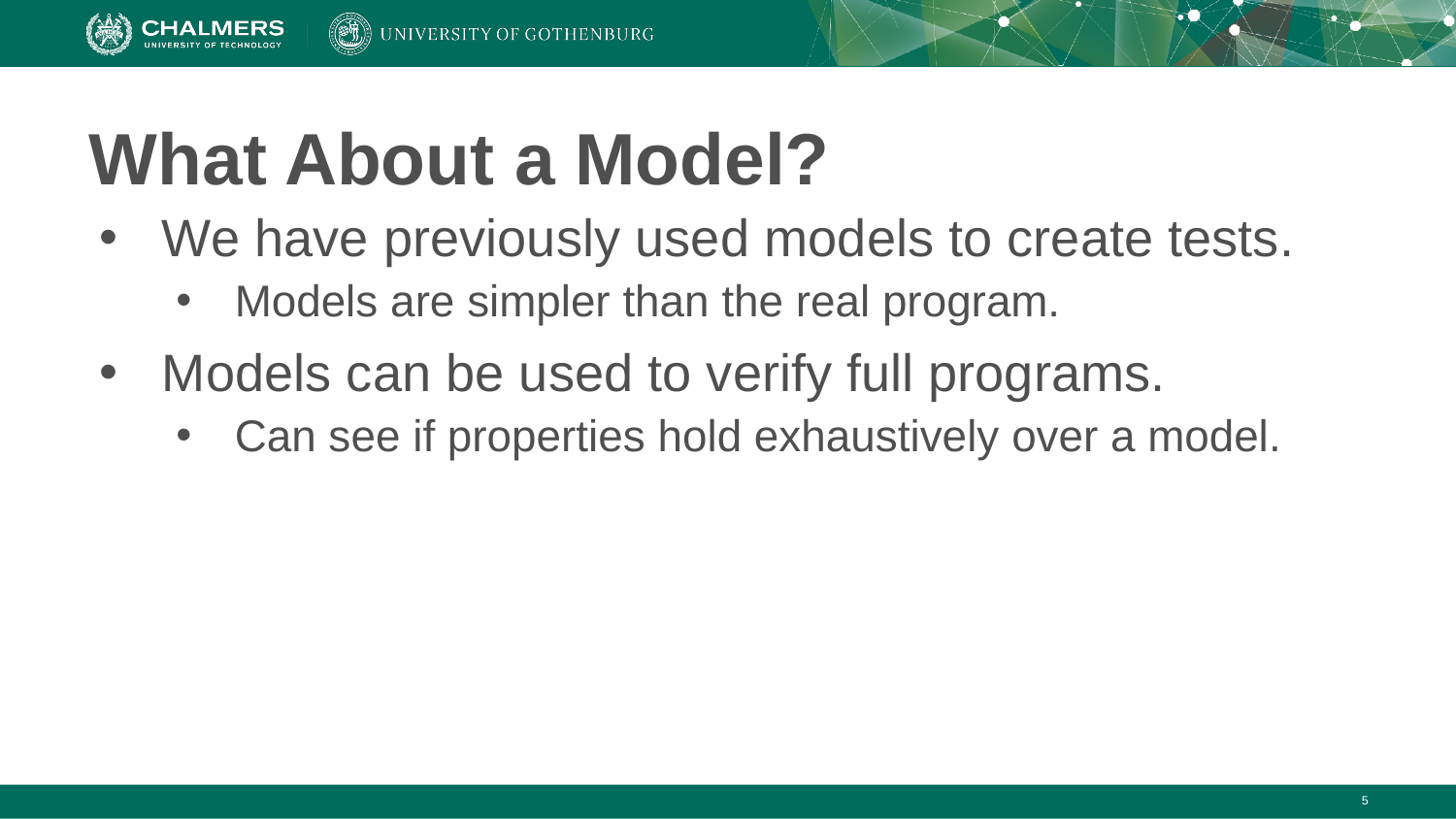

# What About a Model?
We have previously used models to create tests.
Models are simpler than the real program.
Models can be used to verify full programs.
Can see if properties hold exhaustively over a model.

5